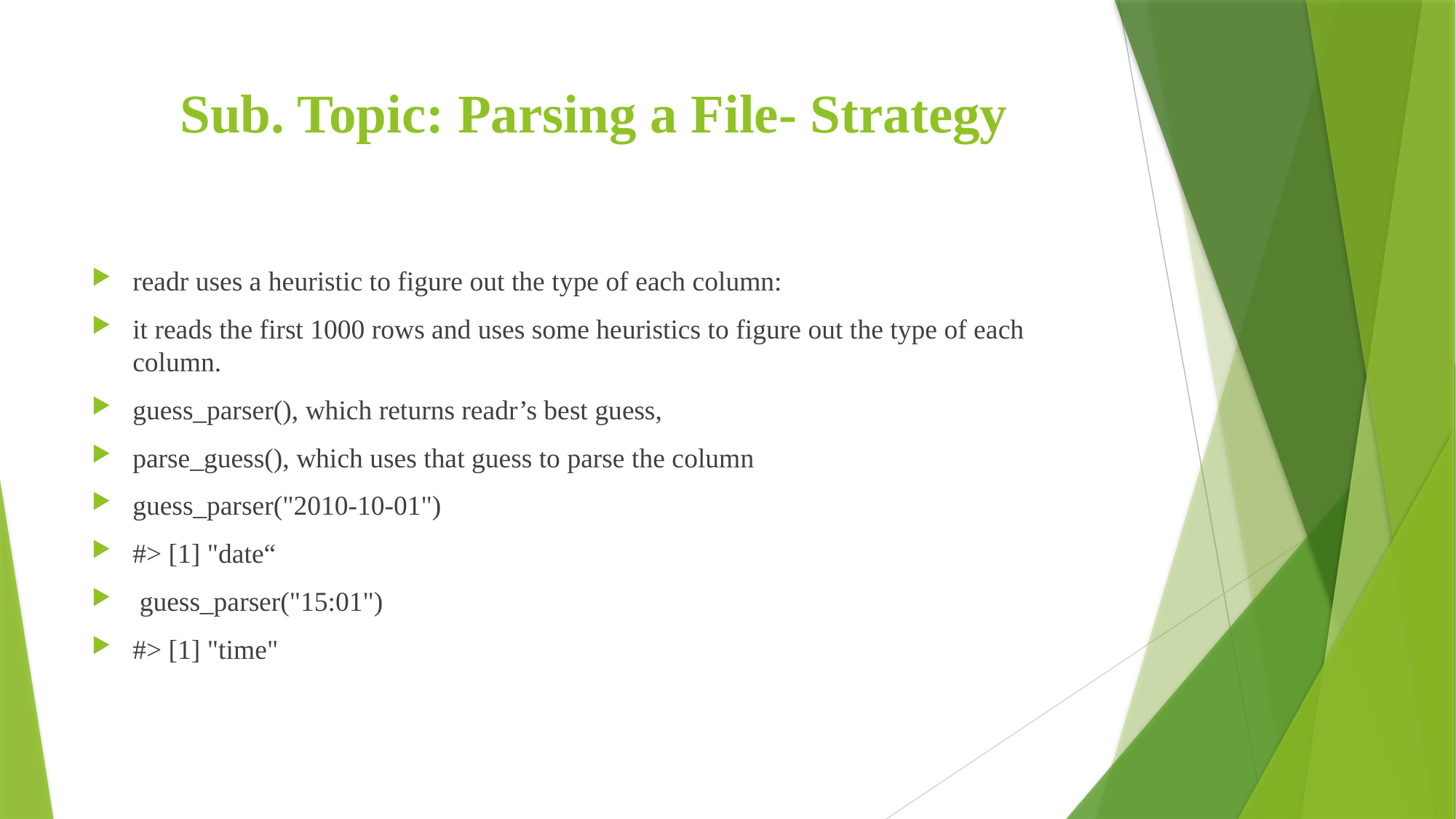

# Sub. Topic: Parsing a File- Strategy
readr uses a heuristic to figure out the type of each column:
it reads the first 1000 rows and uses some heuristics to figure out the type of each column.
guess_parser(), which returns readr’s best guess,
parse_guess(), which uses that guess to parse the column
guess_parser("2010-10-01")
#> [1] "date“
 guess_parser("15:01")
#> [1] "time"